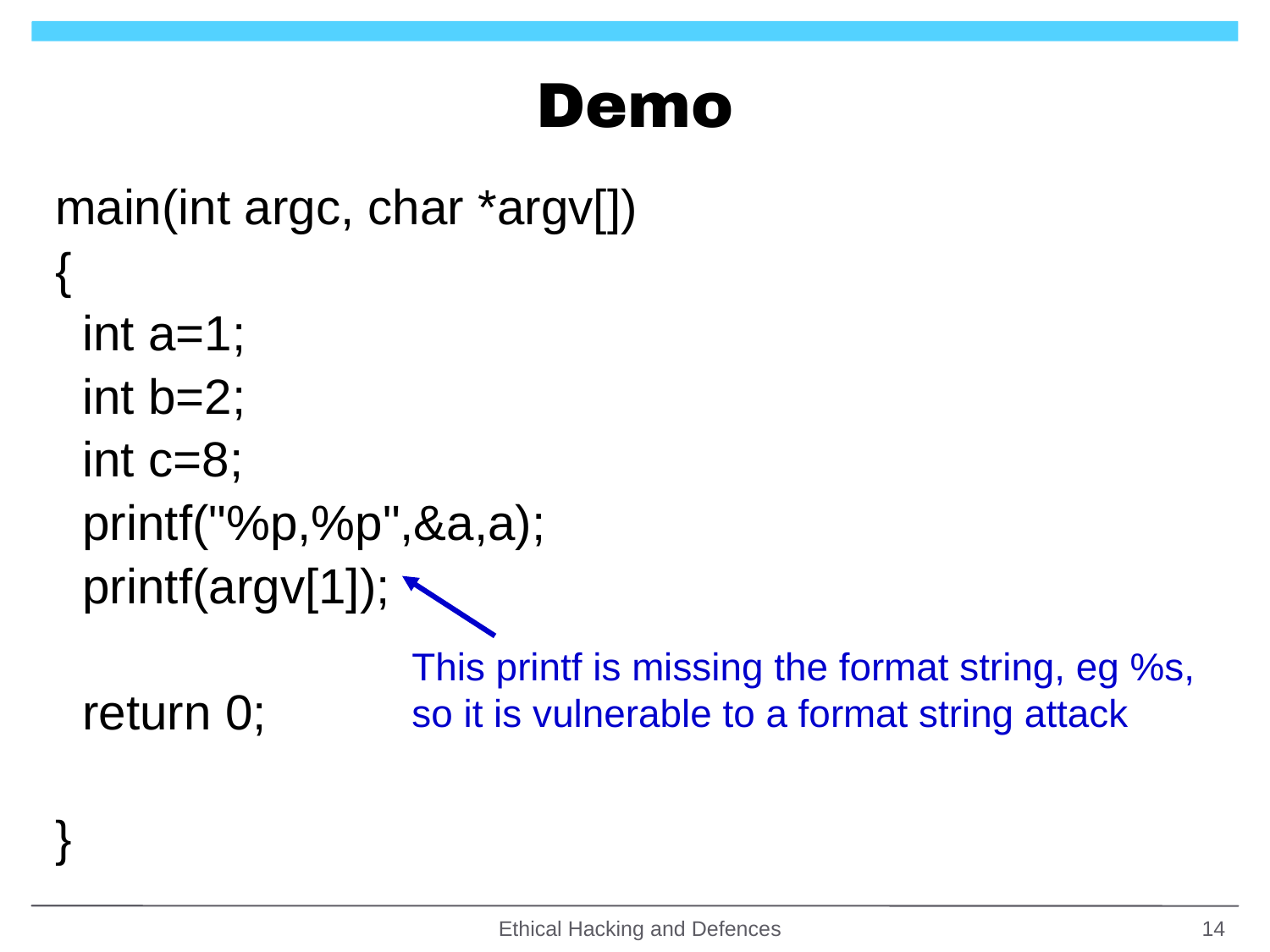

# Demo
main(int argc, char *argv[])
{
  int a=1;
  int b=2;
  int c=8;
  printf("%p,%p",&a,a);
  printf(argv[1]);

  return 0;

}

This printf is missing the format string, eg %s, so it is vulnerable to a format string attack
Ethical Hacking and Defences
14